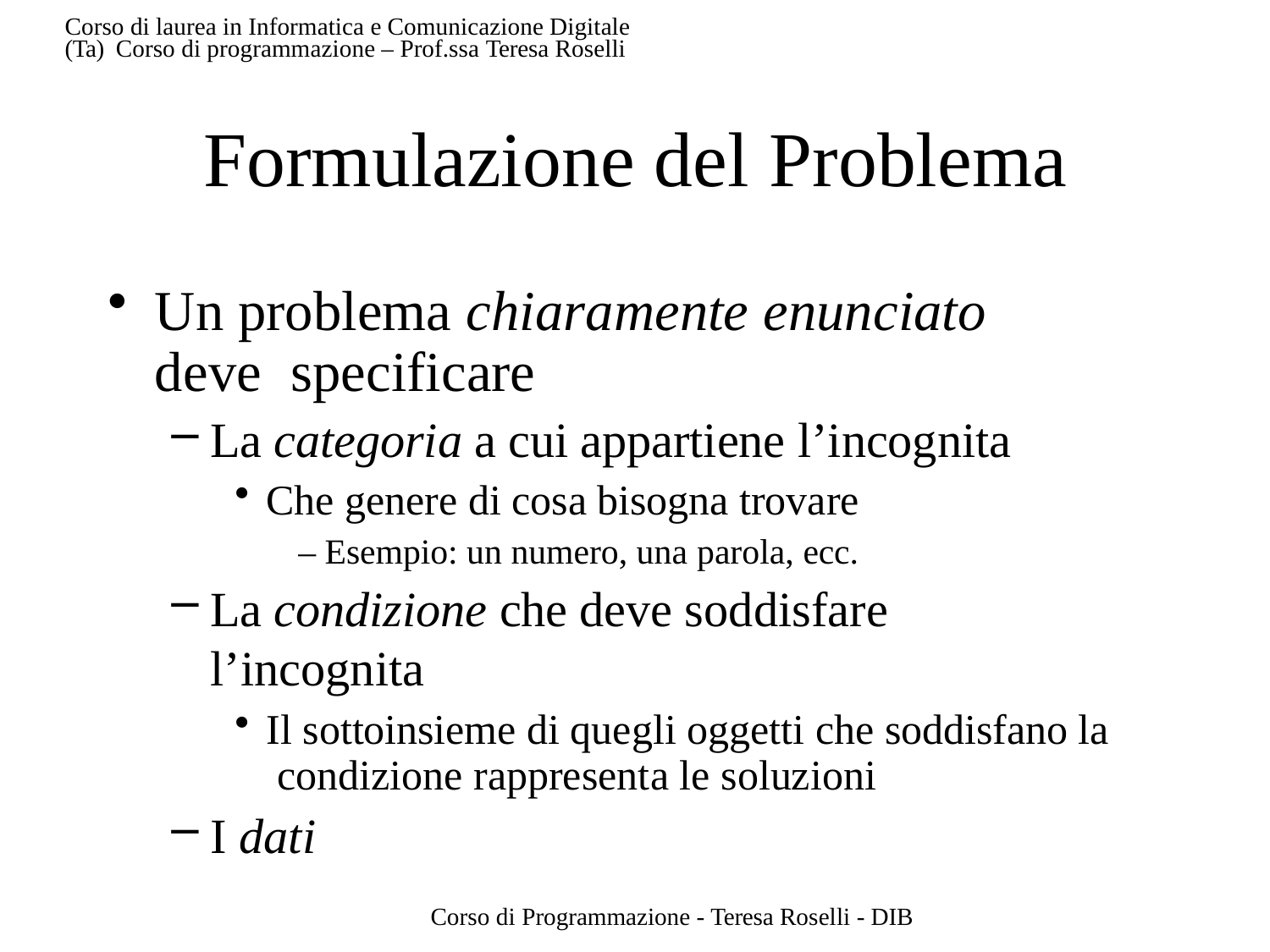

Corso di laurea in Informatica e Comunicazione Digitale (Ta)  Corso di programmazione – Prof.ssa Teresa Roselli
# Formulazione del Problema
Un problema chiaramente enunciato deve  specificare
La categoria a cui appartiene l’incognita
Che genere di cosa bisogna trovare
– Esempio: un numero, una parola, ecc.
La condizione che deve soddisfare l’incognita
Il sottoinsieme di quegli oggetti che soddisfano la  condizione rappresenta le soluzioni
I dati
Corso di Programmazione - Teresa Roselli - DIB